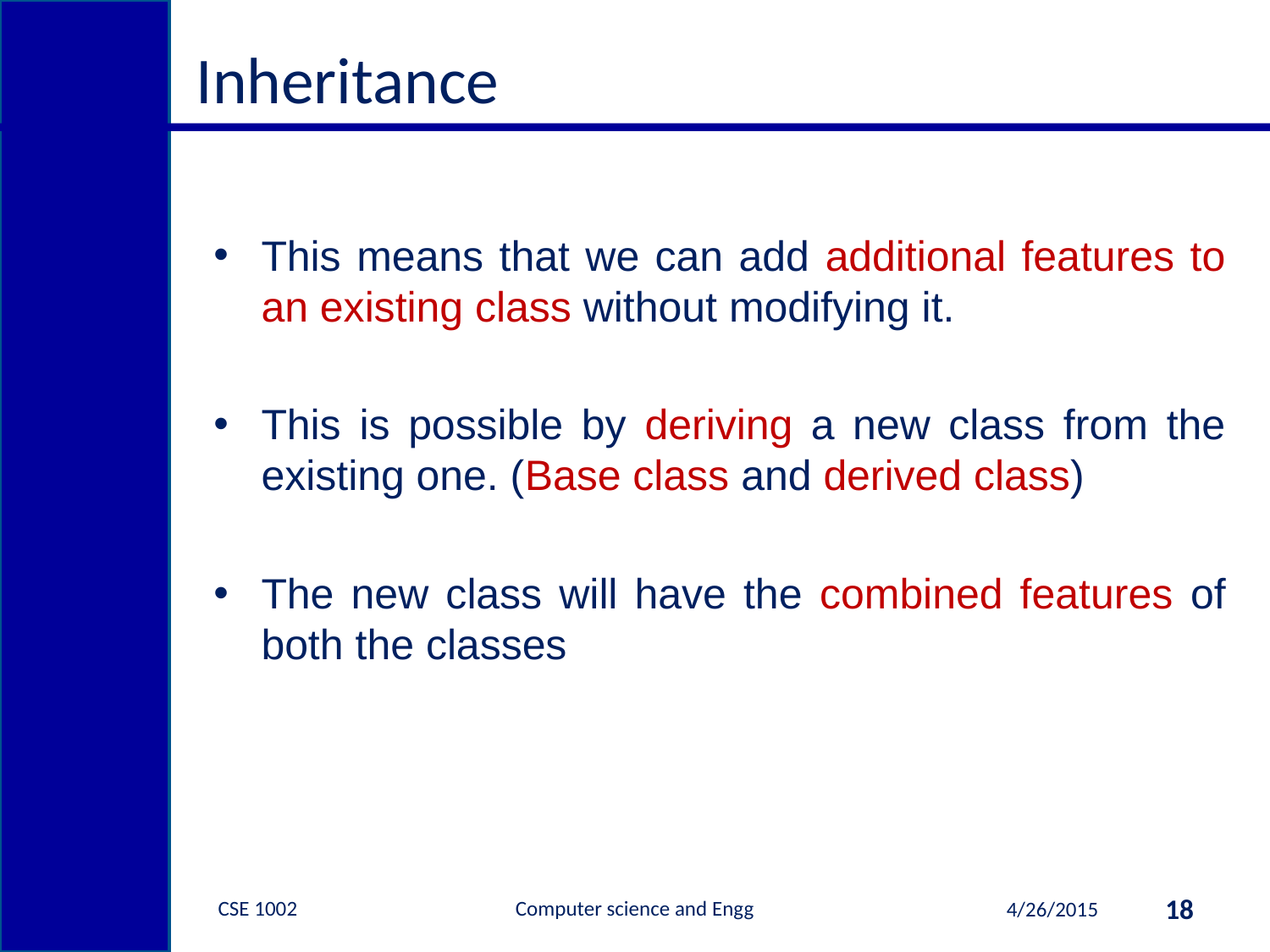

# Inheritance
This means that we can add additional features to an existing class without modifying it.

This is possible by deriving a new class from the existing one. (Base class and derived class)

The new class will have the combined features of both the classes

CSE 1002                                             Computer science and Engg
18
4/26/2015